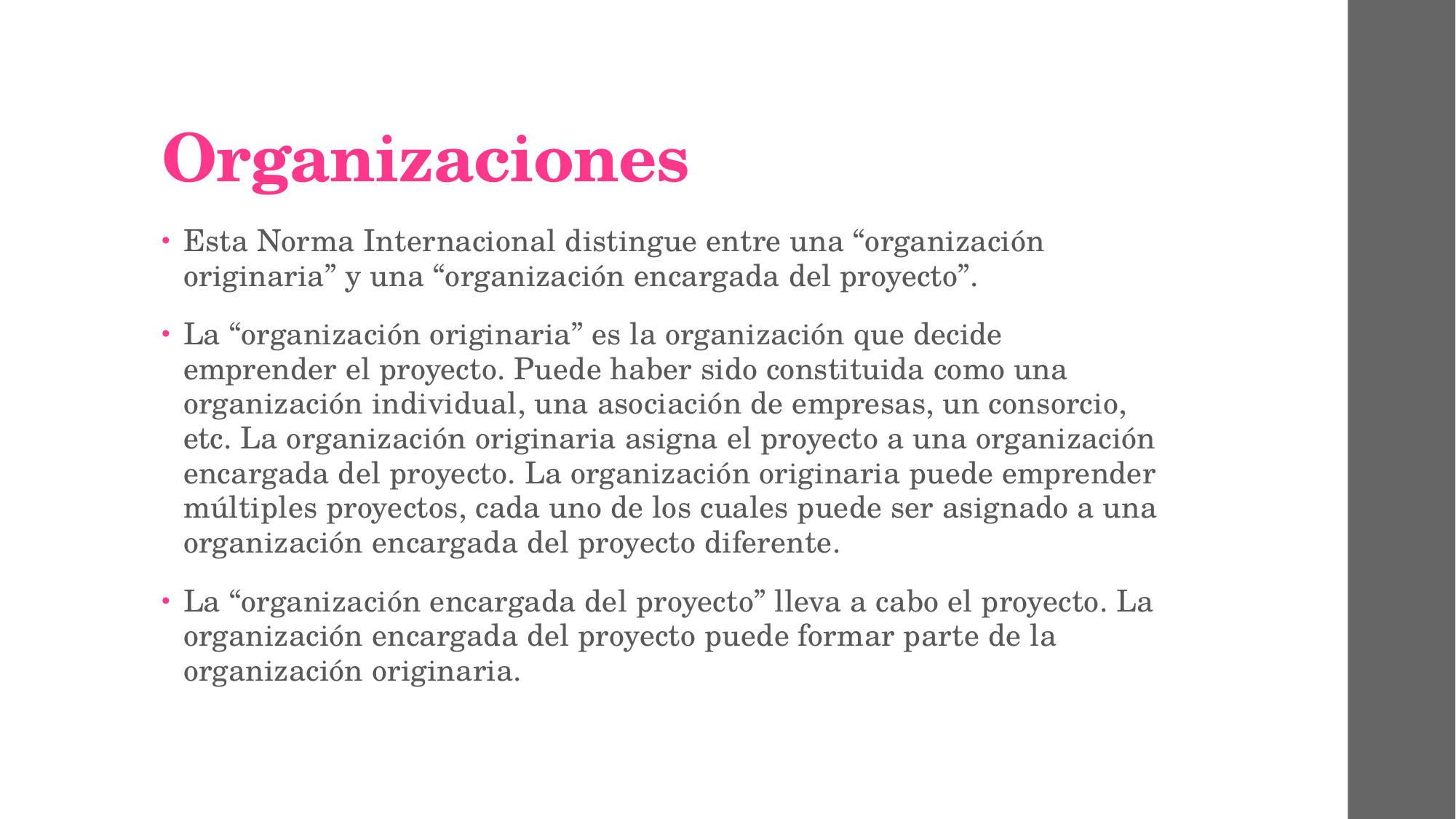

# Organizaciones
Esta Norma Internacional distingue entre una “organización originaria” y una “organización encargada del proyecto”.
La “organización originaria” es la organización que decide emprender el proyecto. Puede haber sido constituida como una organización individual, una asociación de empresas, un consorcio, etc. La organización originaria asigna el proyecto a una organización encargada del proyecto. La organización originaria puede emprender múltiples proyectos, cada uno de los cuales puede ser asignado a una organización encargada del proyecto diferente.
La “organización encargada del proyecto” lleva a cabo el proyecto. La organización encargada del proyecto puede formar parte de la organización originaria.